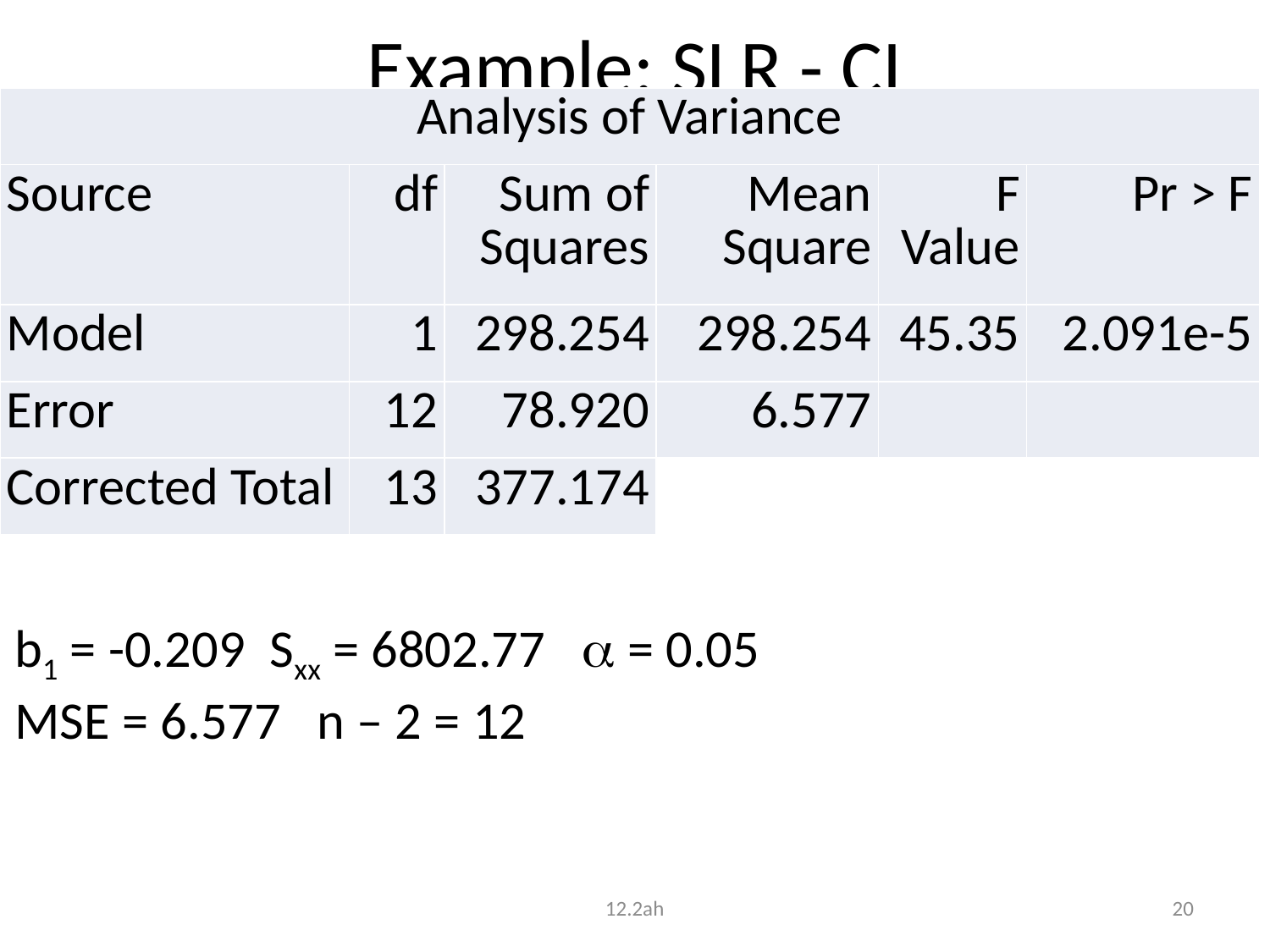

# Example: SLR - CI
| Analysis of Variance |  |  |  |  |  |
| --- | --- | --- | --- | --- | --- |
| Source | df | Sum of Squares | Mean Square | F Value | Pr > F |
| Model | 1 | 298.254 | 298.254 | 45.35 | 2.091e-5 |
| Error | 12 | 78.920 | 6.577 |  |  |
| Corrected Total | 13 | 377.174 |  |  |  |

b1 = -0.209  Sxx = 6802.77   α = 0.05
MSE = 6.577   n – 2 = 12
12.2ah
20